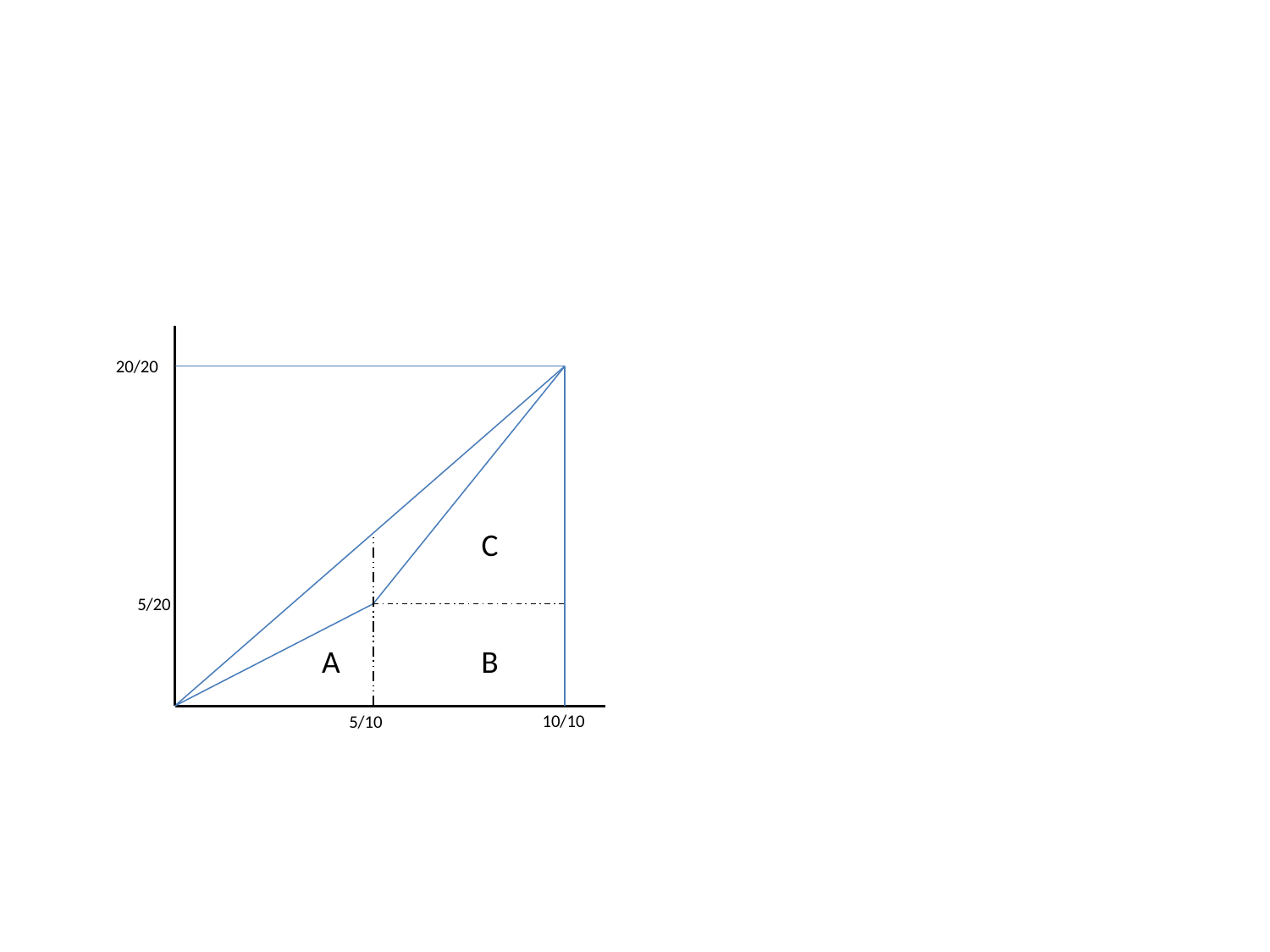

20/20
C
5/20
A
B
10/10
5/10